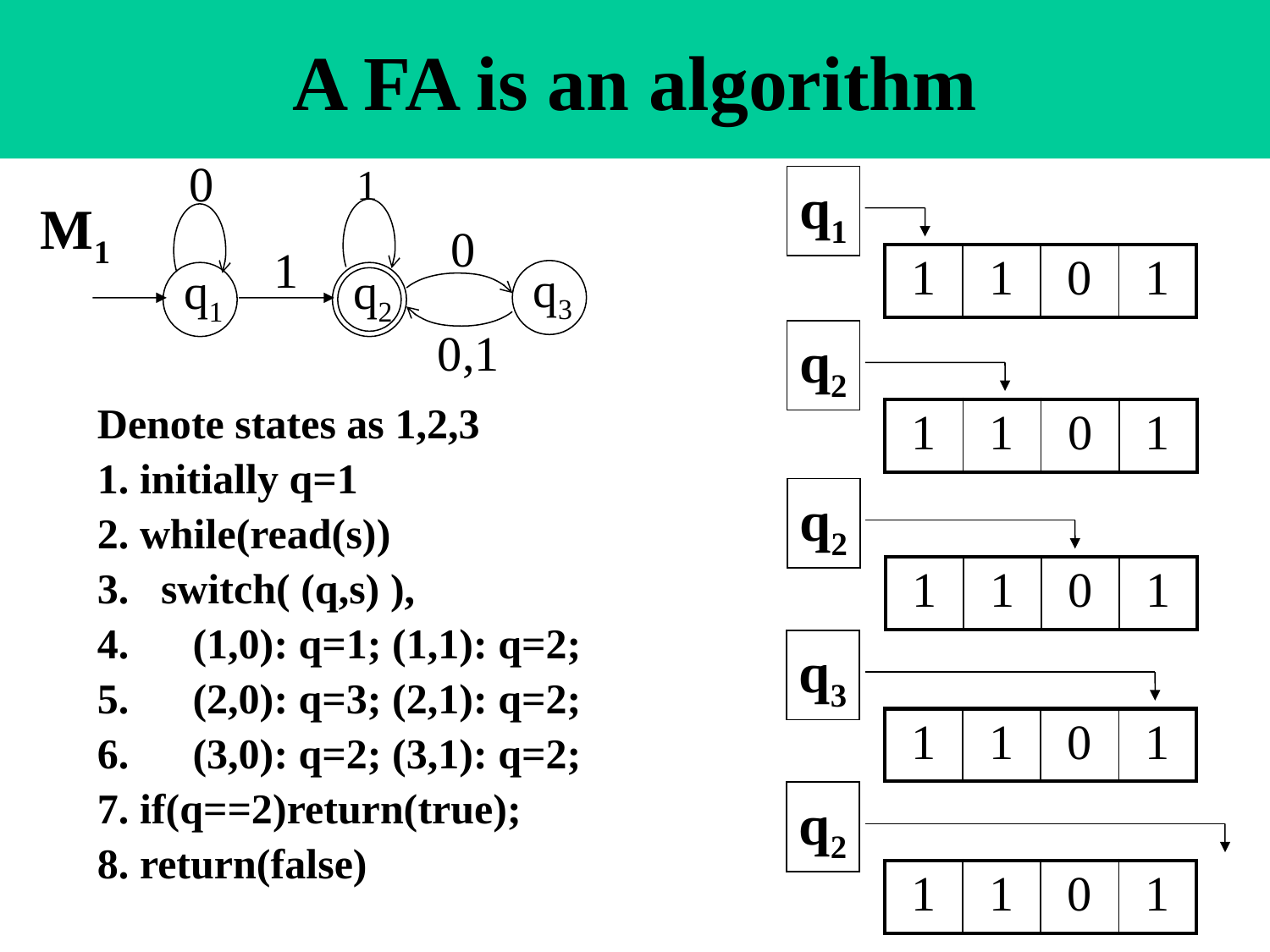

# A FA is an algorithm
0
1

0

1

q3
q1
q2

0,1
q1

| 1 | 1 | 0 | 1 |
| --- | --- | --- | --- |
M1
q2

| 1 | 1 | 0 | 1 |
| --- | --- | --- | --- |
Denote states as 1,2,3
1. initially q=1
2. while(read(s))
3.   switch( (q,s) ),
4.      (1,0): q=1; (1,1): q=2;
5.      (2,0): q=3; (2,1): q=2;
6.      (3,0): q=2; (3,1): q=2;
7. if(q==2)return(true);
8. return(false)
q2

| 1 | 1 | 0 | 1 |
| --- | --- | --- | --- |
q3

| 1 | 1 | 0 | 1 |
| --- | --- | --- | --- |
q2

| 1 | 1 | 0 | 1 |
| --- | --- | --- | --- |